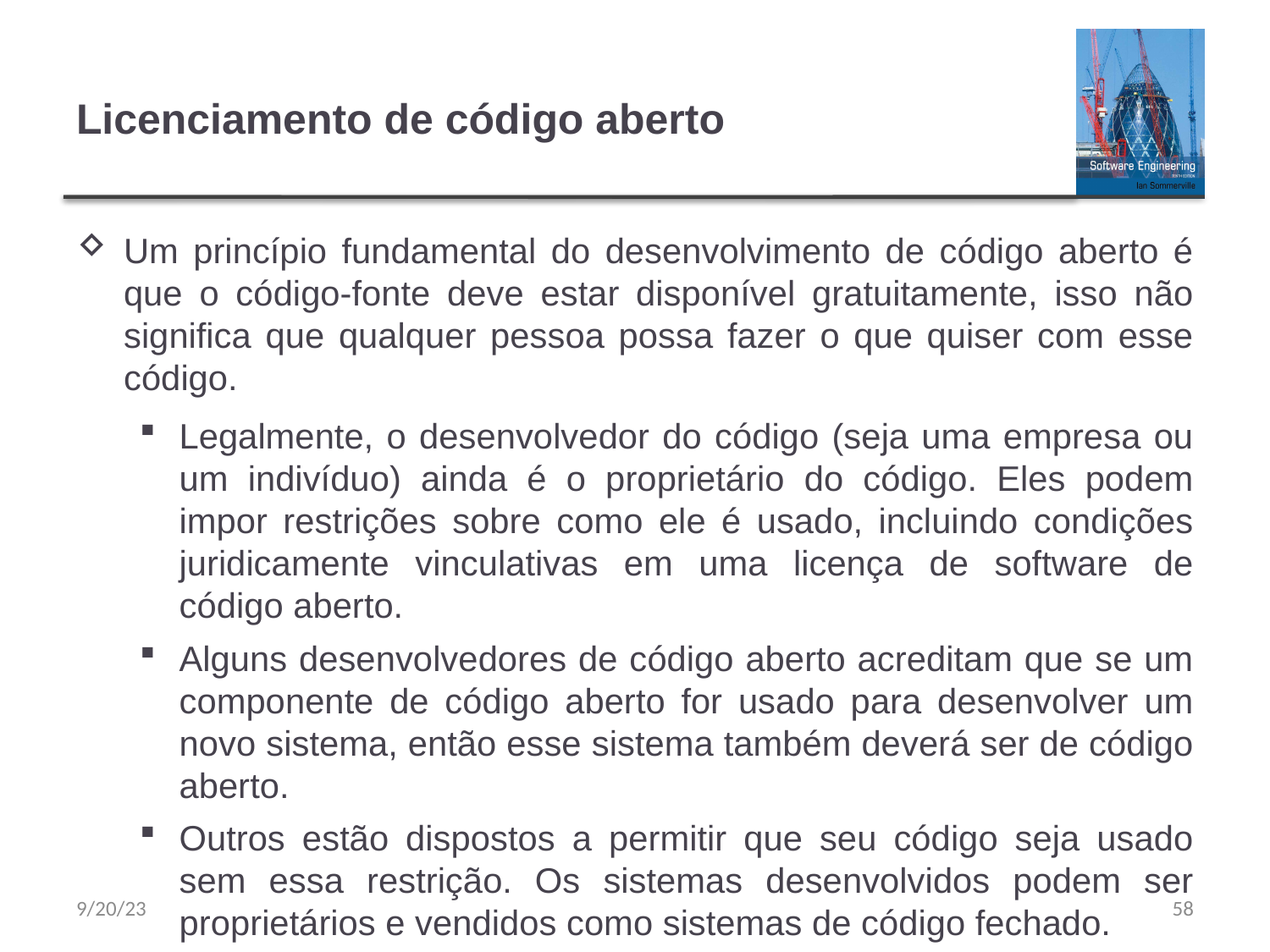

# Licenciamento de código aberto
Um princípio fundamental do desenvolvimento de código aberto é que o código-fonte deve estar disponível gratuitamente, isso não significa que qualquer pessoa possa fazer o que quiser com esse código.
Legalmente, o desenvolvedor do código (seja uma empresa ou um indivíduo) ainda é o proprietário do código. Eles podem impor restrições sobre como ele é usado, incluindo condições juridicamente vinculativas em uma licença de software de código aberto.
Alguns desenvolvedores de código aberto acreditam que se um componente de código aberto for usado para desenvolver um novo sistema, então esse sistema também deverá ser de código aberto.
Outros estão dispostos a permitir que seu código seja usado sem essa restrição. Os sistemas desenvolvidos podem ser proprietários e vendidos como sistemas de código fechado.

9/20/23
58